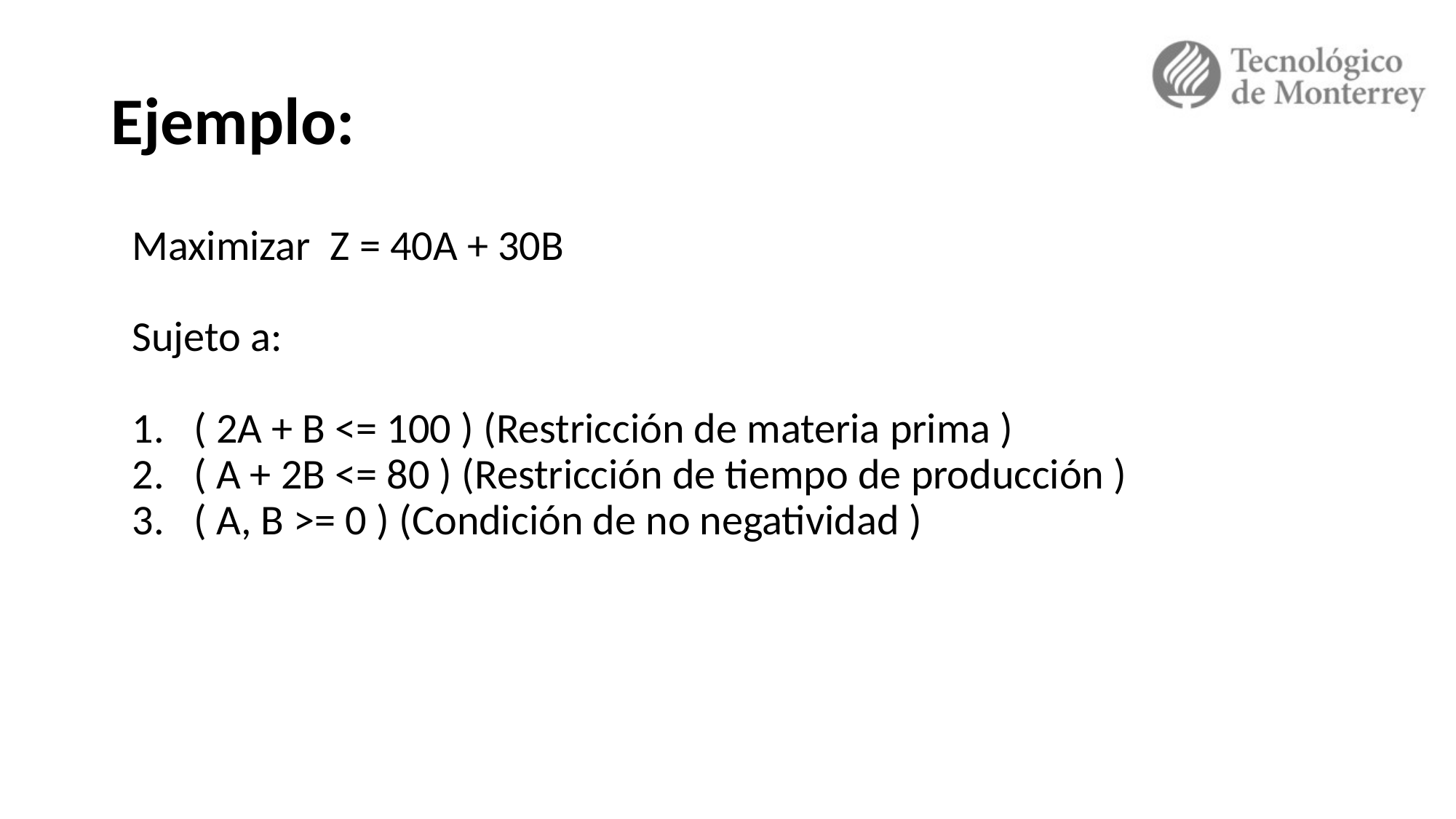

# Ejemplo:
Maximizar  Z = 40A + 30B

Sujeto a:

( 2A + B <= 100 ) (Restricción de materia prima )
( A + 2B <= 80 ) (Restricción de tiempo de producción )
( A, B >= 0 ) (Condición de no negatividad )